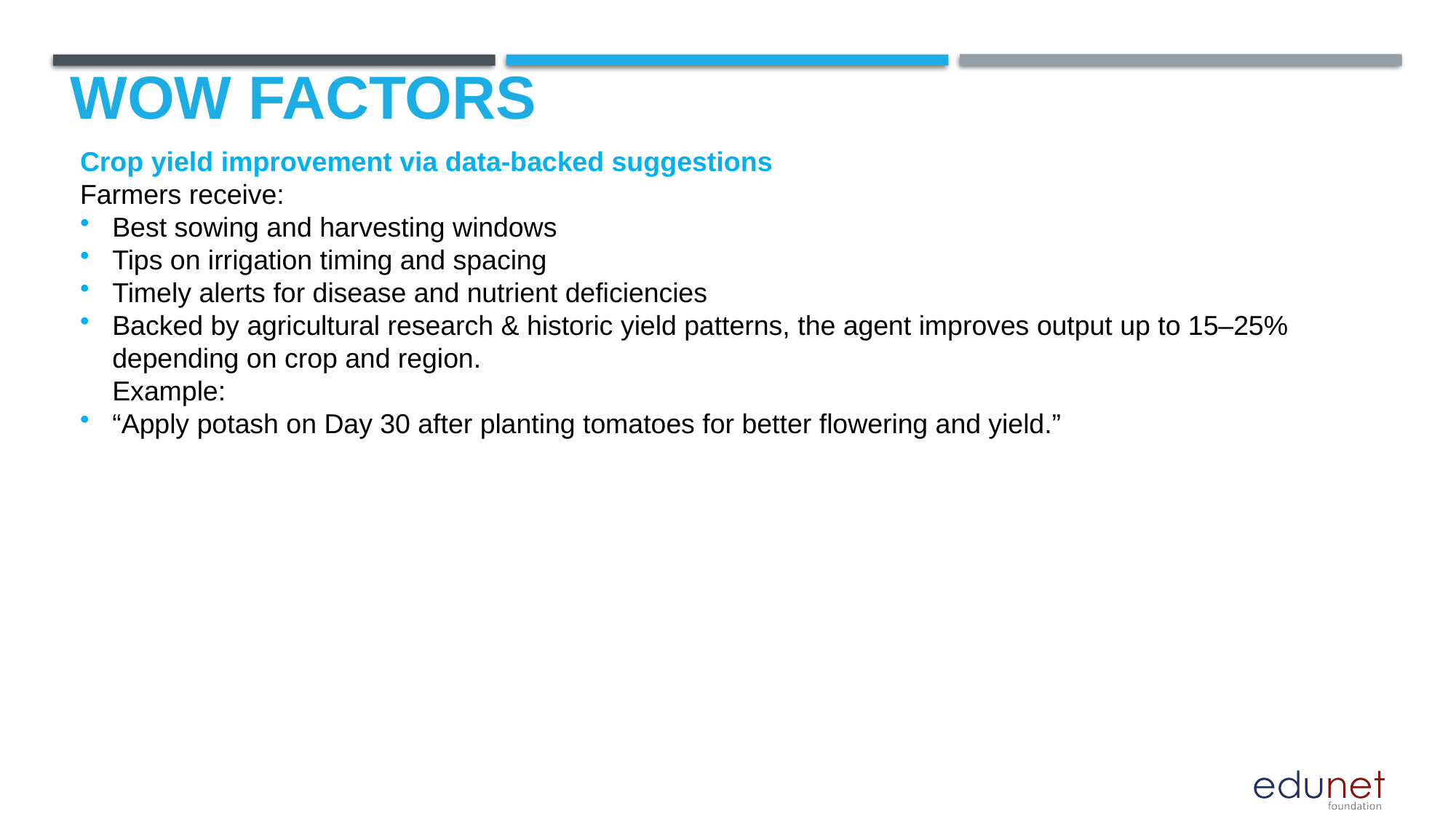

# Wow factors
Crop yield improvement via data-backed suggestions
Farmers receive:
Best sowing and harvesting windows
Tips on irrigation timing and spacing
Timely alerts for disease and nutrient deficiencies
Backed by agricultural research & historic yield patterns, the agent improves output up to 15–25% depending on crop and region.
Example:
“Apply potash on Day 30 after planting tomatoes for better flowering and yield.”